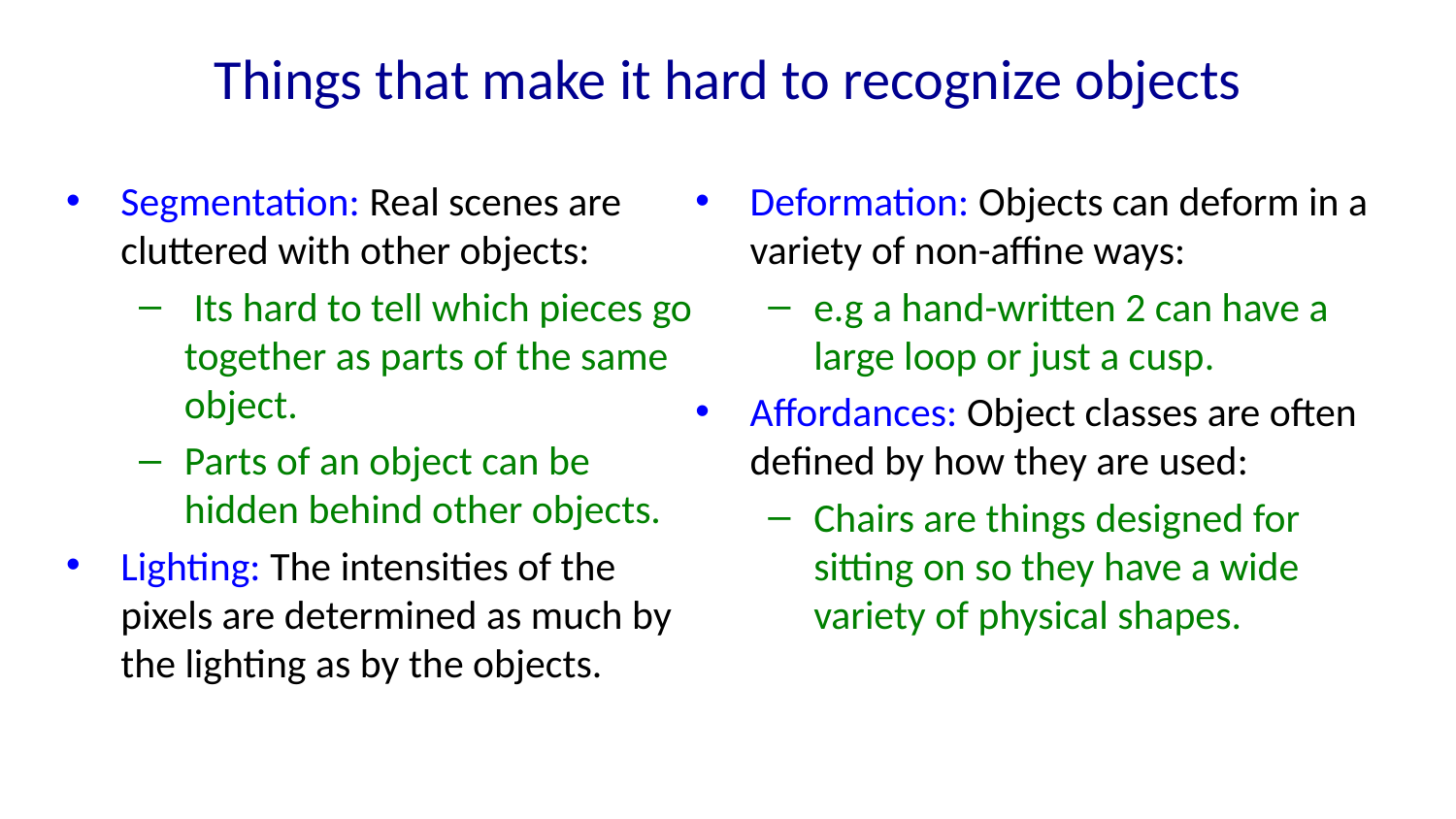

# Things that make it hard to recognize objects
Segmentation: Real scenes are cluttered with other objects:
 Its hard to tell which pieces go together as parts of the same object.
Parts of an object can be hidden behind other objects.
Lighting: The intensities of the pixels are determined as much by the lighting as by the objects.
Deformation: Objects can deform in a variety of non-affine ways:
e.g a hand-written 2 can have a large loop or just a cusp.
Affordances: Object classes are often defined by how they are used:
Chairs are things designed for sitting on so they have a wide variety of physical shapes.